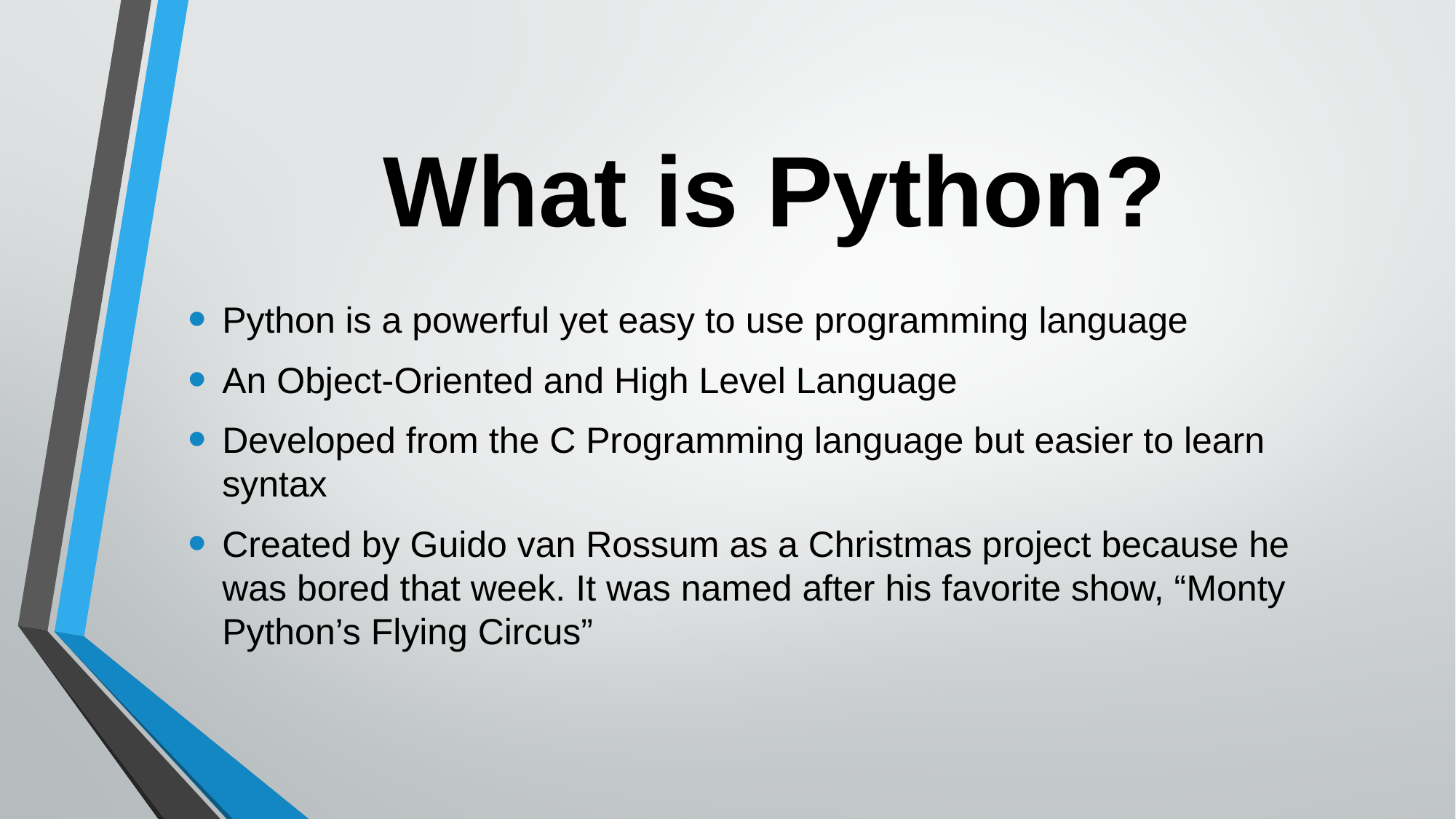

# What is Python?
Python is a powerful yet easy to use programming language
An Object-Oriented and High Level Language
Developed from the C Programming language but easier to learn syntax
Created by Guido van Rossum as a Christmas project because he was bored that week. It was named after his favorite show, “Monty Python’s Flying Circus”